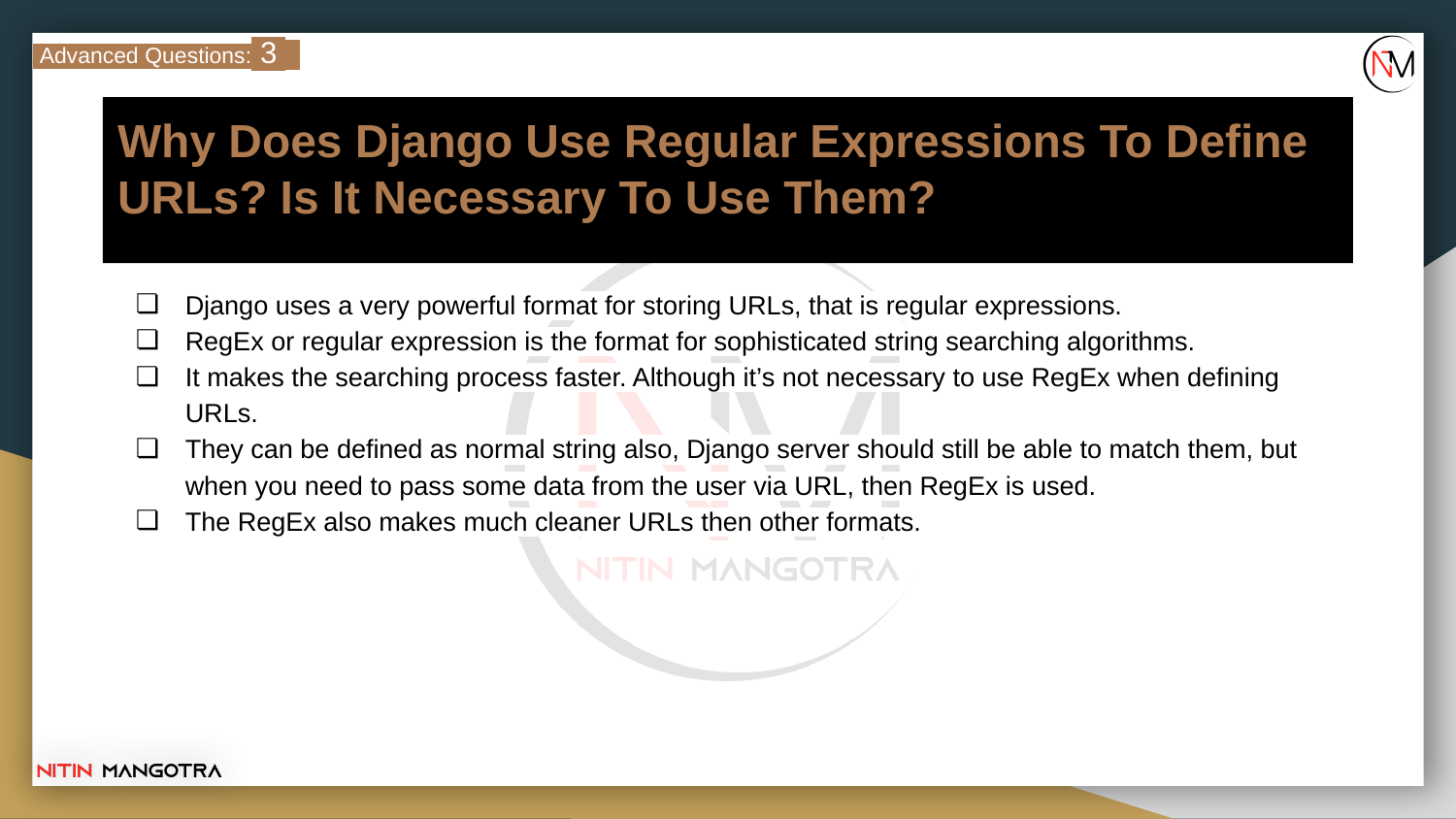

Advanced Questions: 3
# Why Does Django Use Regular Expressions To Define URLs? Is It Necessary To Use Them?
Django uses a very powerful format for storing URLs, that is regular expressions.
RegEx or regular expression is the format for sophisticated string searching algorithms.
It makes the searching process faster. Although it’s not necessary to use RegEx when defining URLs.
They can be defined as normal string also, Django server should still be able to match them, but when you need to pass some data from the user via URL, then RegEx is used.
The RegEx also makes much cleaner URLs then other formats.